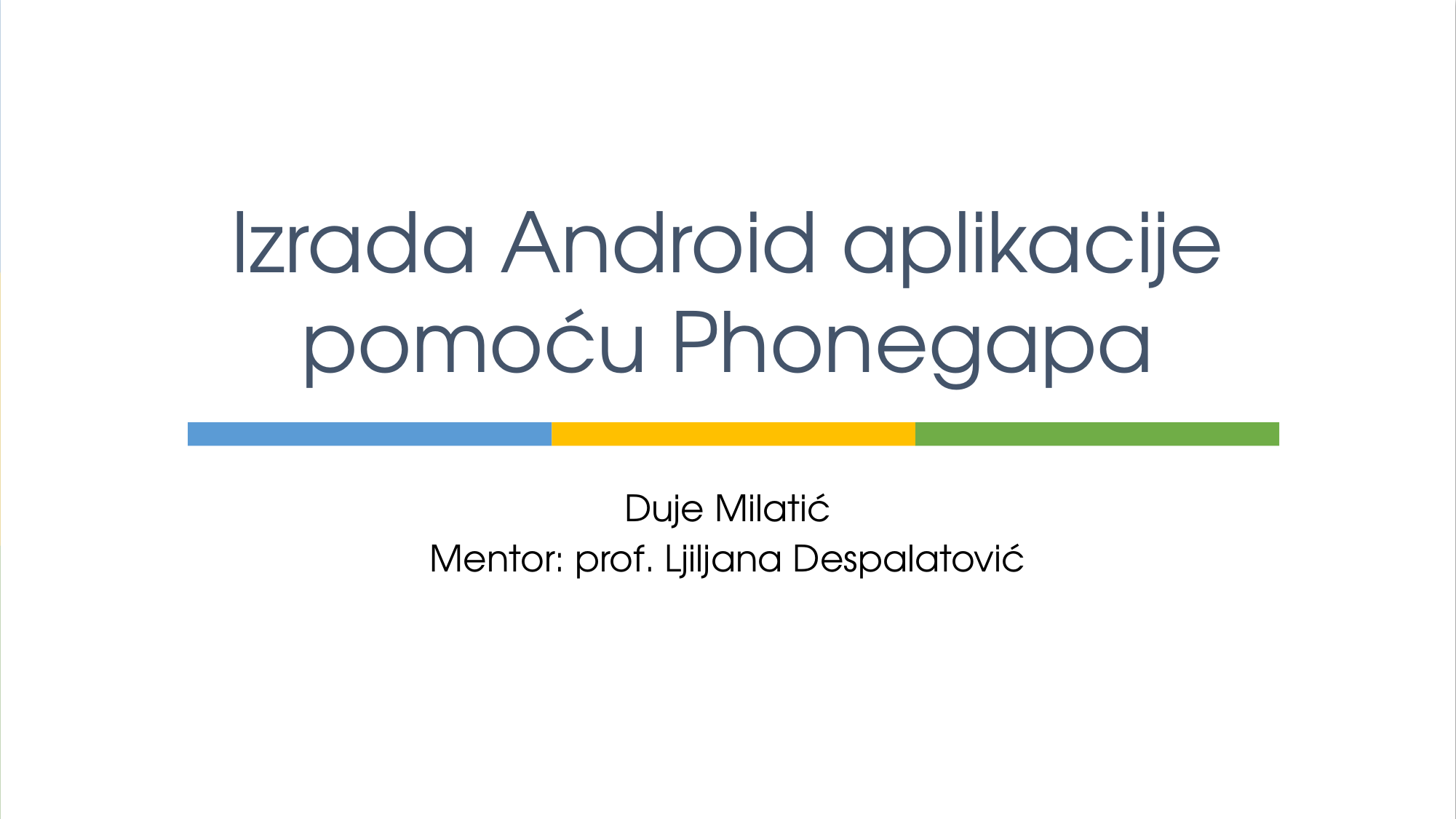

# Izrada Android aplikacije pomoću Phonegapa
Duje Milatić
Mentor: prof. Ljiljana Despalatović